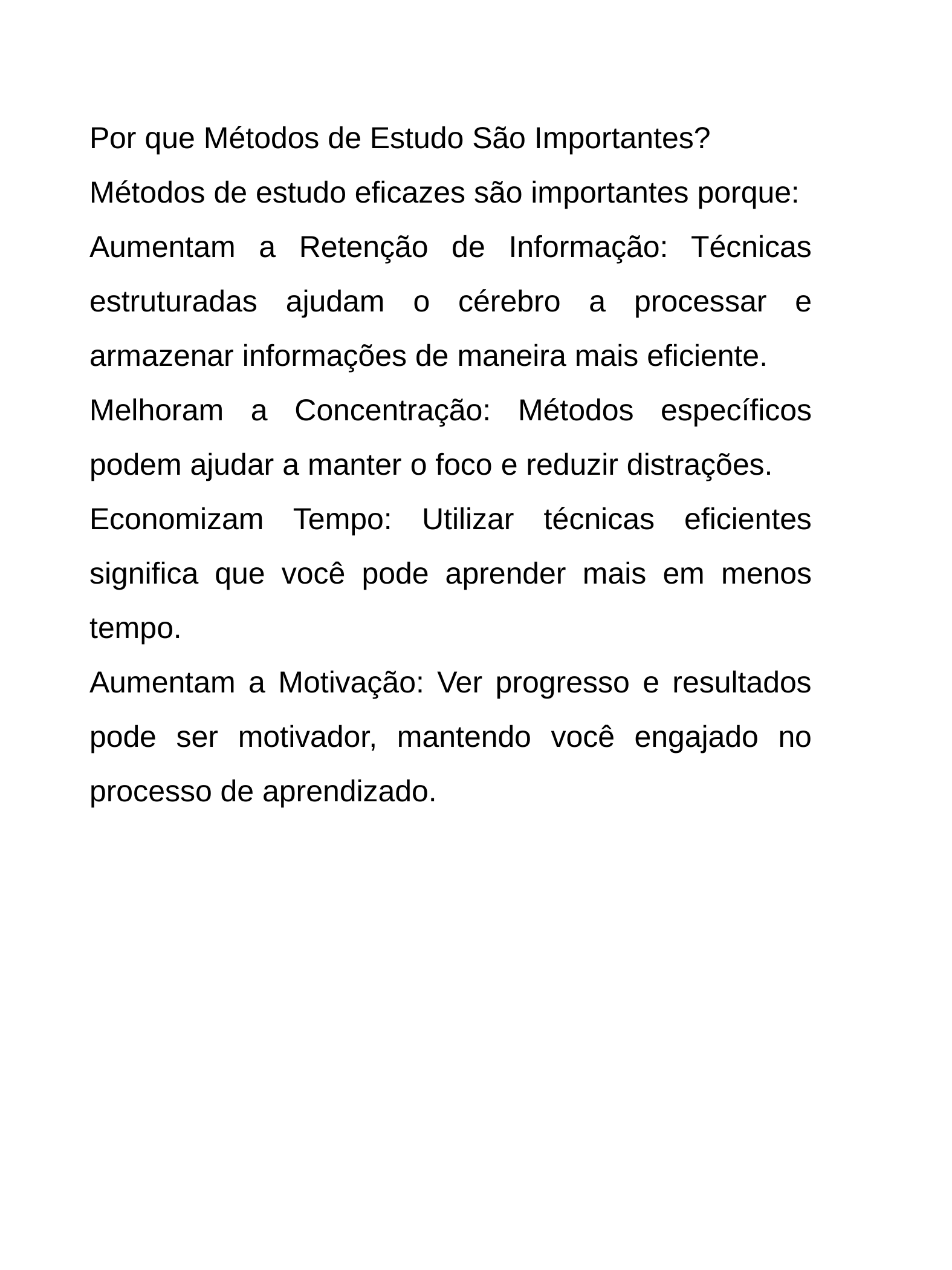

Por que Métodos de Estudo São Importantes?
Métodos de estudo eficazes são importantes porque:
Aumentam a Retenção de Informação: Técnicas estruturadas ajudam o cérebro a processar e armazenar informações de maneira mais eficiente.
Melhoram a Concentração: Métodos específicos podem ajudar a manter o foco e reduzir distrações.
Economizam Tempo: Utilizar técnicas eficientes significa que você pode aprender mais em menos tempo.
Aumentam a Motivação: Ver progresso e resultados pode ser motivador, mantendo você engajado no processo de aprendizado.